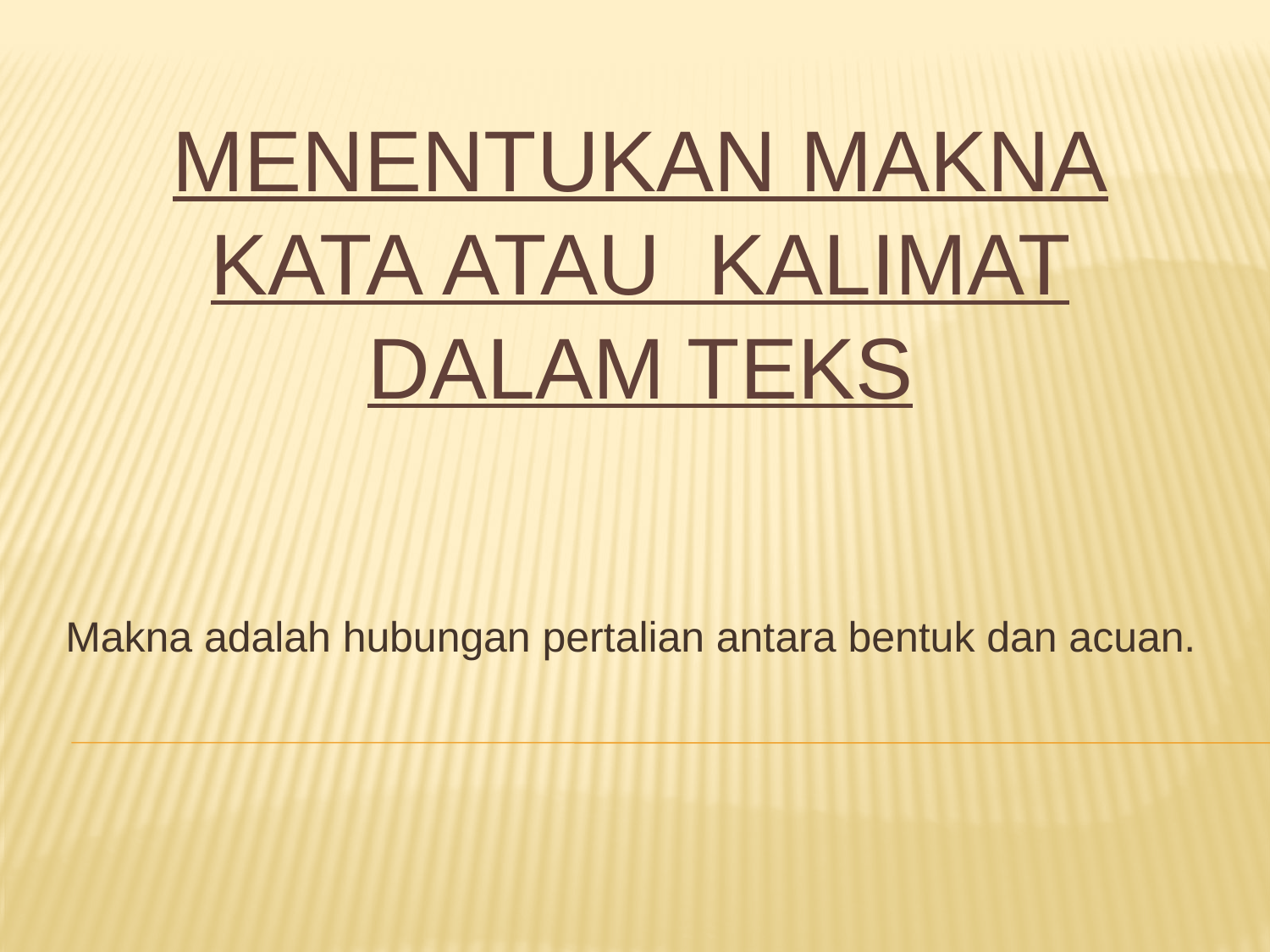

# Menentukan makna Kata atau  kalimat dalam teks
Makna adalah hubungan pertalian antara bentuk dan acuan.